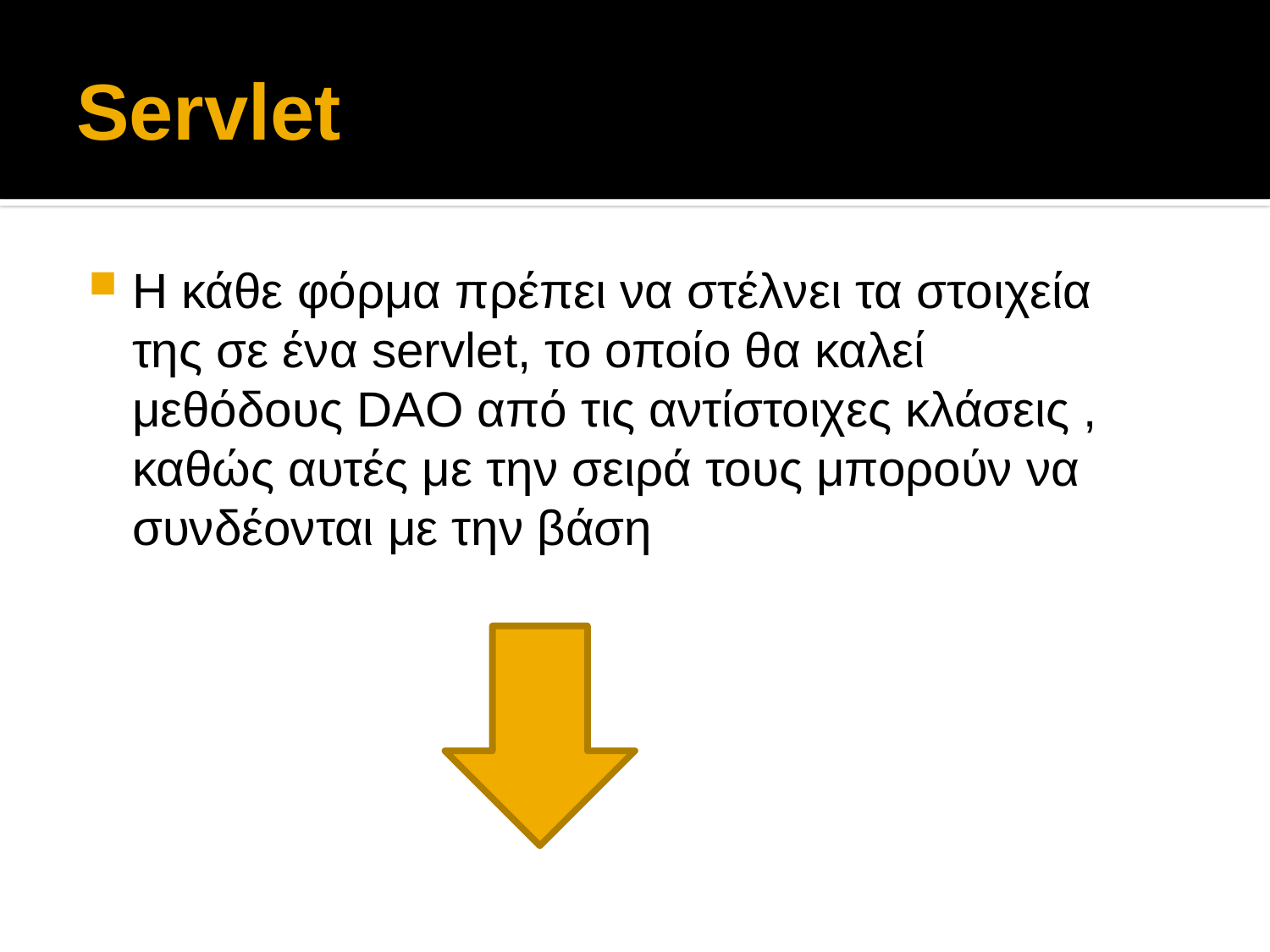

# Servlet
Η κάθε φόρμα πρέπει να στέλνει τα στοιχεία της σε ένα servlet, το οποίο θα καλεί  μεθόδους DAO από τις αντίστοιχες κλάσεις , καθώς αυτές με την σειρά τους μπορούν να συνδέονται με την βάση